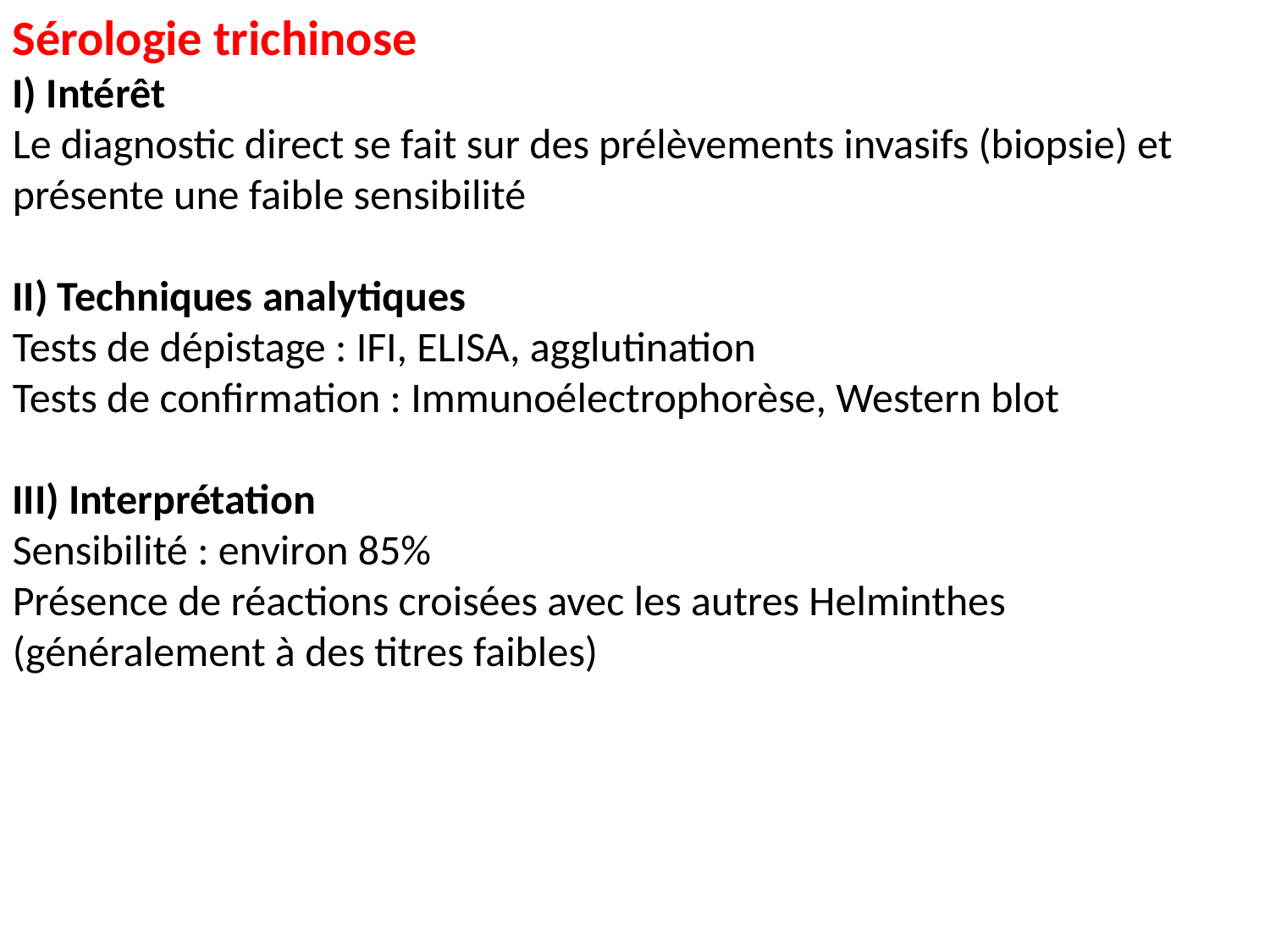

Sérologie trichinose
I) Intérêt
Le diagnostic direct se fait sur des prélèvements invasifs (biopsie) et présente une faible sensibilité

II) Techniques analytiques
Tests de dépistage : IFI, ELISA, agglutination
Tests de confirmation : Immunoélectrophorèse, Western blot

III) Interprétation
Sensibilité : environ 85%
Présence de réactions croisées avec les autres Helminthes (généralement à des titres faibles)